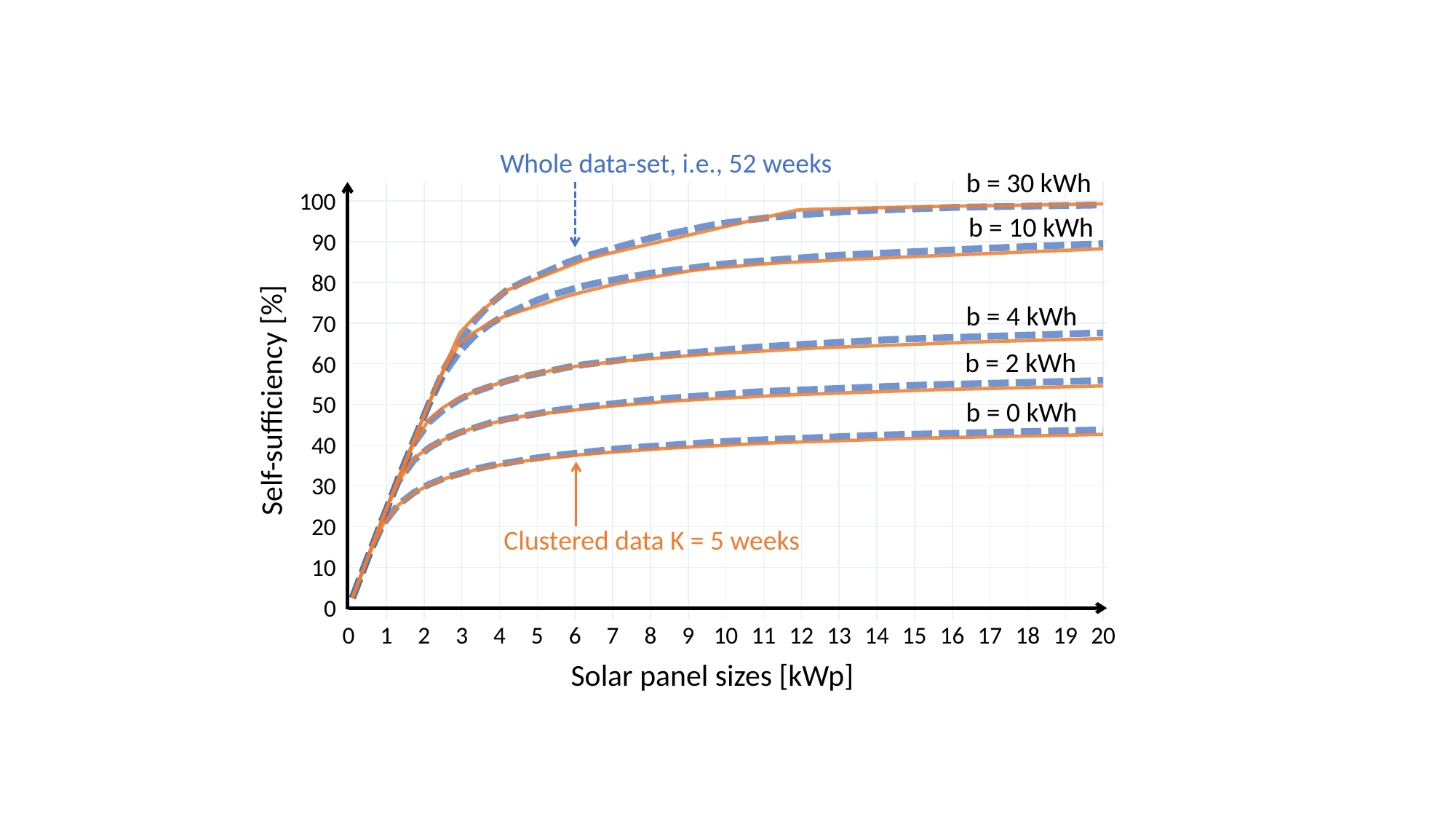

Whole data-set, i.e., 52 weeks
b = 30 kWh
100
90
80
70
60
50
40
30
20
10
0

b = 10 kWh
b = 4 kWh
b = 2 kWh
Self-sufficiency [%]
b = 0 kWh
Clustered data K = 5 weeks

0
1
2
3
4
5
6
7
8
9
10
11
12
13
14
15
16
17
18
19
20
Solar panel sizes [kWp]